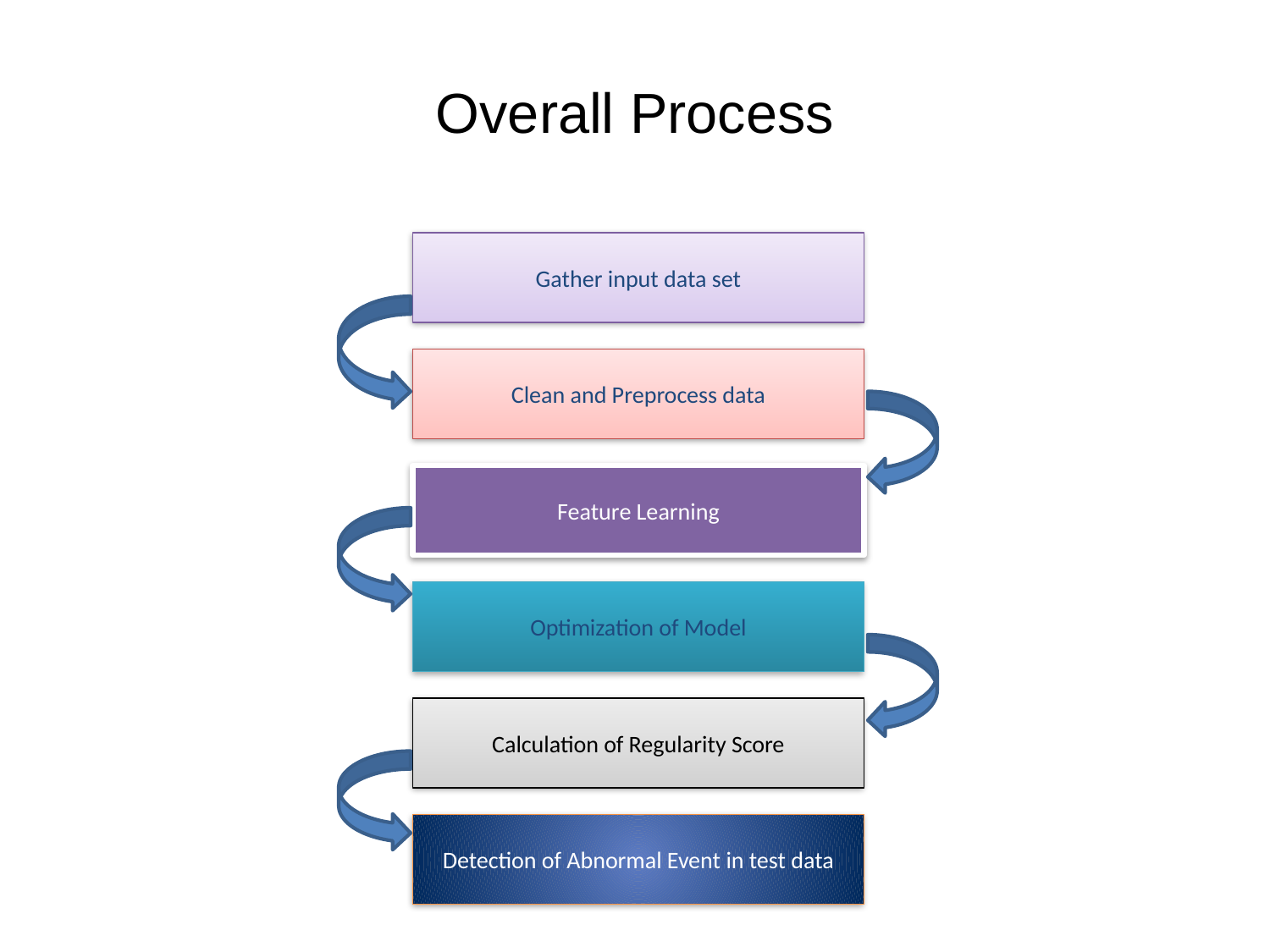

# Overall Process
Gather input data set

Clean and Preprocess data

Feature Learning

Optimization of Model

Calculation of Regularity Score

Detection of Abnormal Event in test data